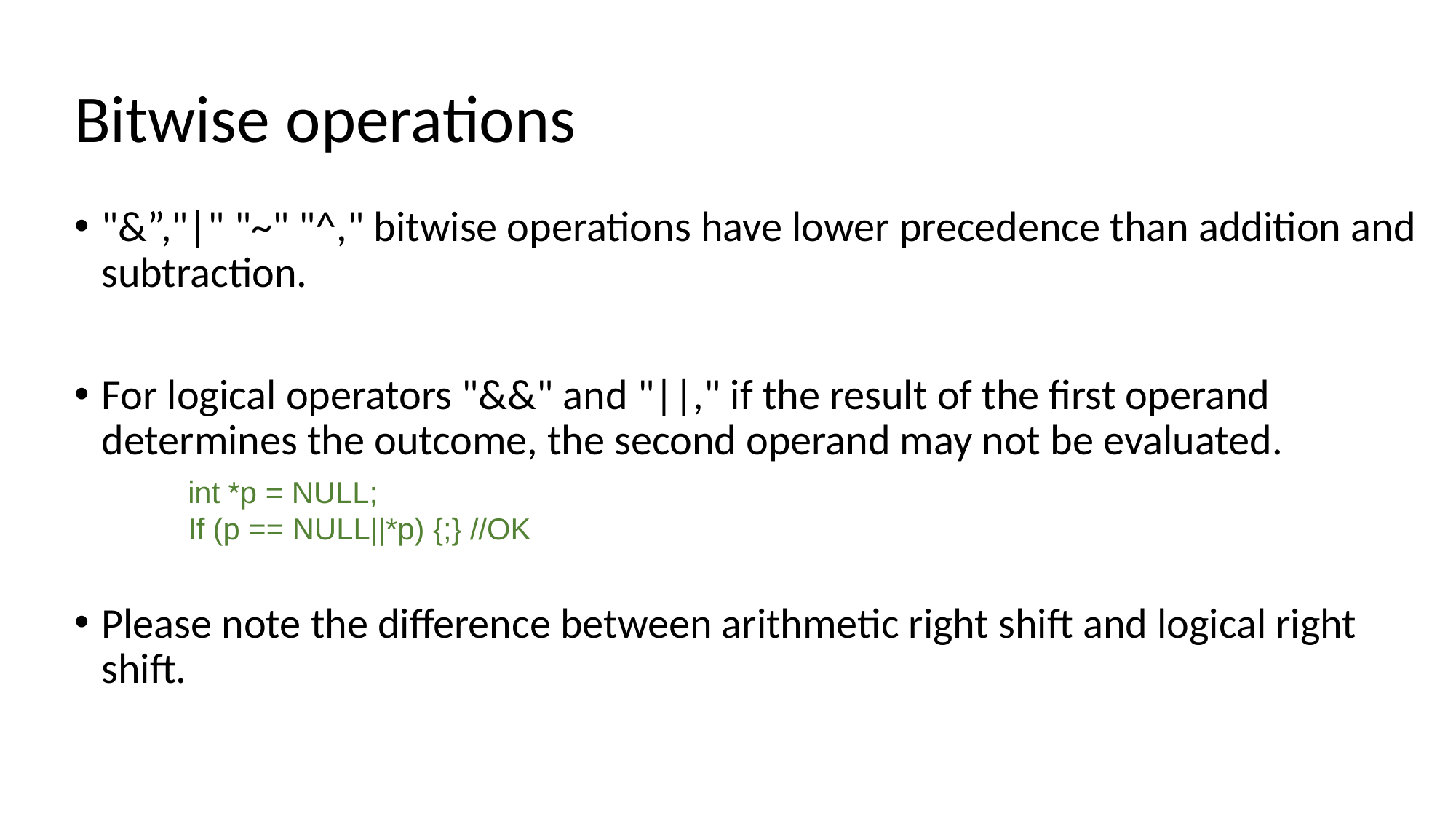

# Bitwise operations
"&”,"|" "~" "^," bitwise operations have lower precedence than addition and subtraction.

For logical operators "&&" and "||," if the result of the first operand determines the outcome, the second operand may not be evaluated.

Please note the difference between arithmetic right shift and logical right shift.

int *p = NULL;
If (p == NULL||*p) {;} //OK